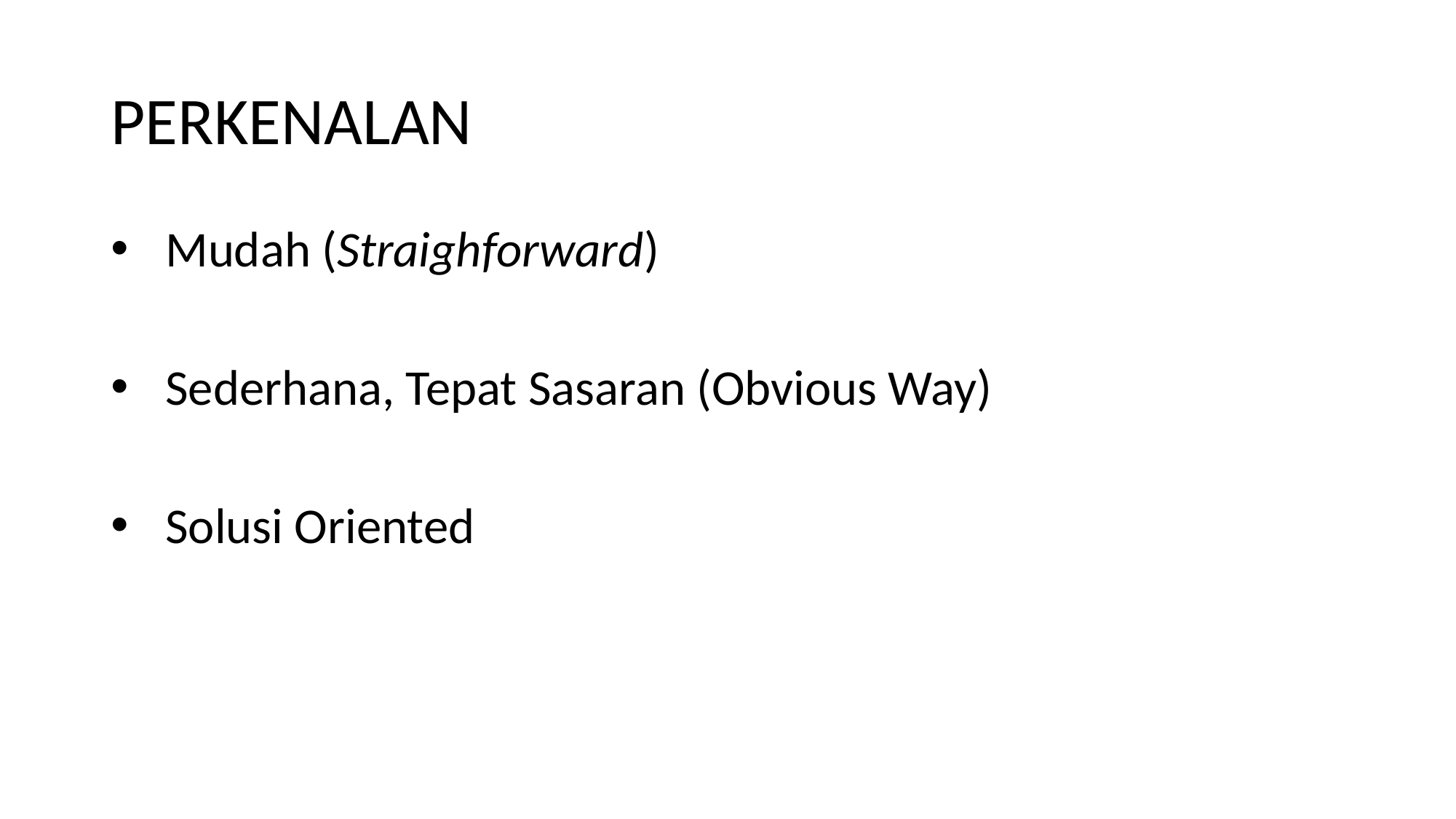

# PERKENALAN
Mudah (Straighforward)

Sederhana, Tepat Sasaran (Obvious Way)

Solusi Oriented